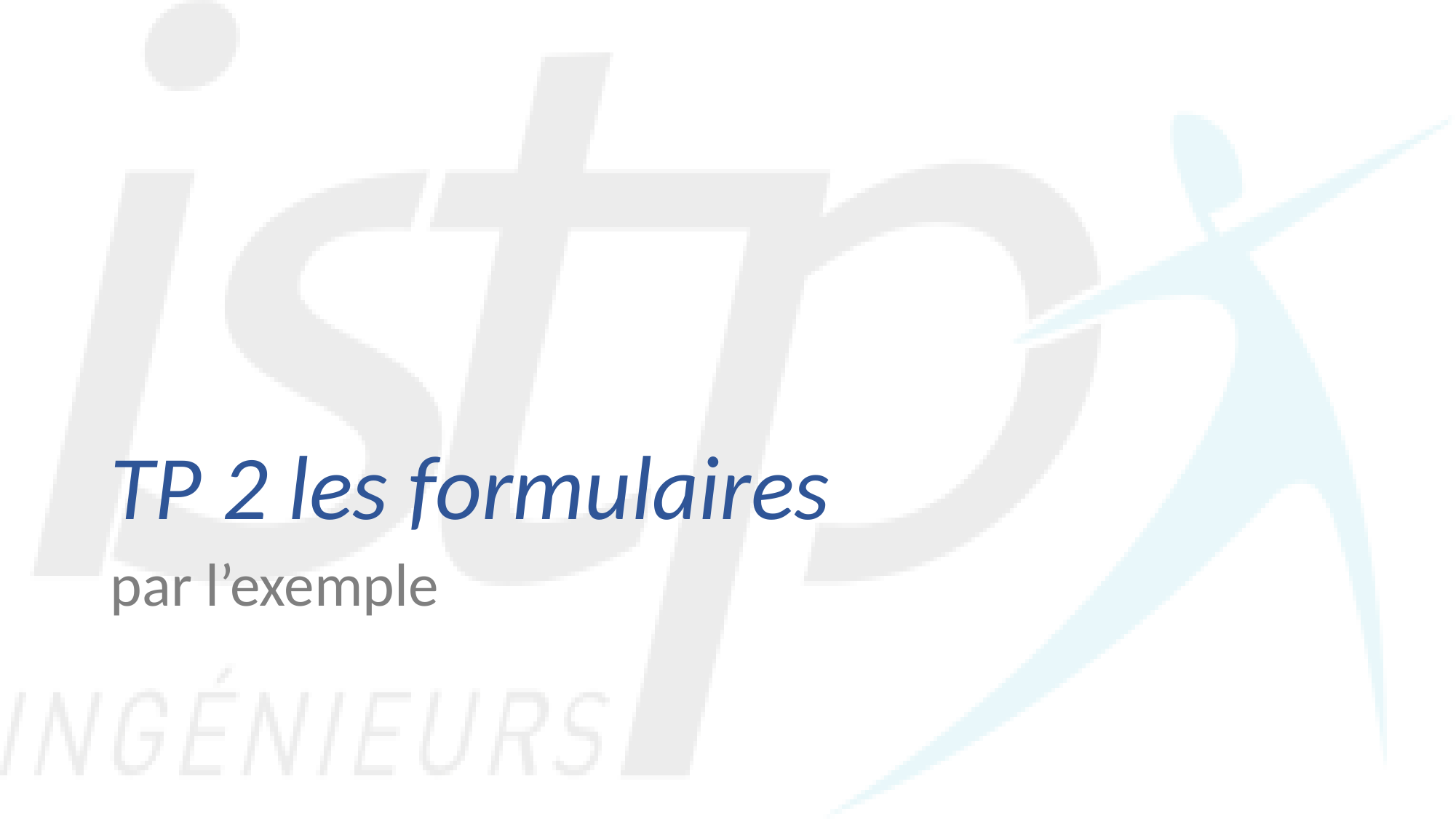

# TP 2 les formulaires
par l’exemple